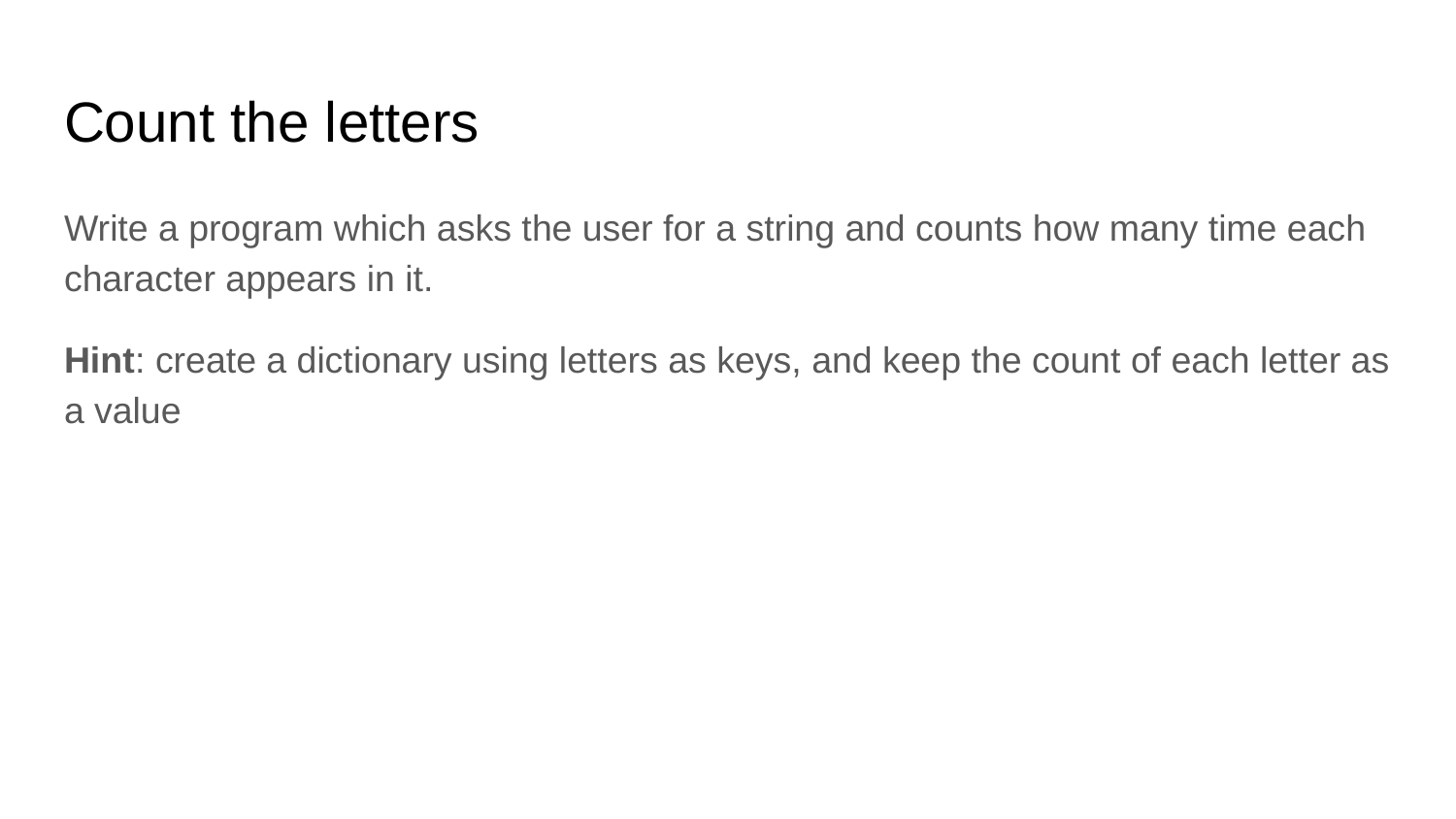

# Count the letters
Write a program which asks the user for a string and counts how many time each character appears in it.
Hint: create a dictionary using letters as keys, and keep the count of each letter as a value